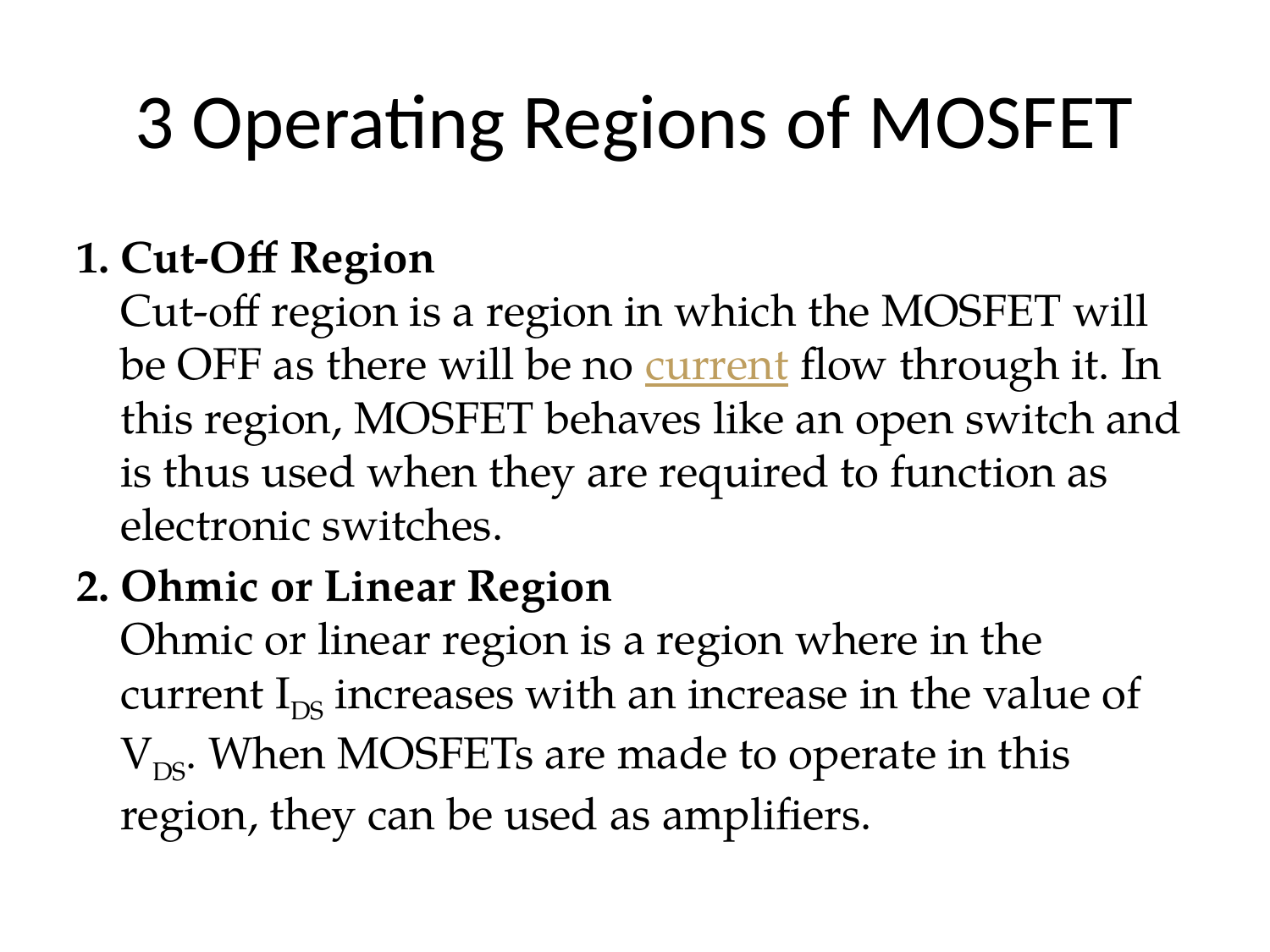

# 3 Operating Regions of MOSFET
Cut-Off Region
Cut-off region is a region in which the MOSFET will be OFF as there will be no current flow through it. In this region, MOSFET behaves like an open switch and is thus used when they are required to function as electronic switches.
Ohmic or Linear Region
Ohmic or linear region is a region where in the current IDS increases with an increase in the value of VDS. When MOSFETs are made to operate in this region, they can be used as amplifiers.